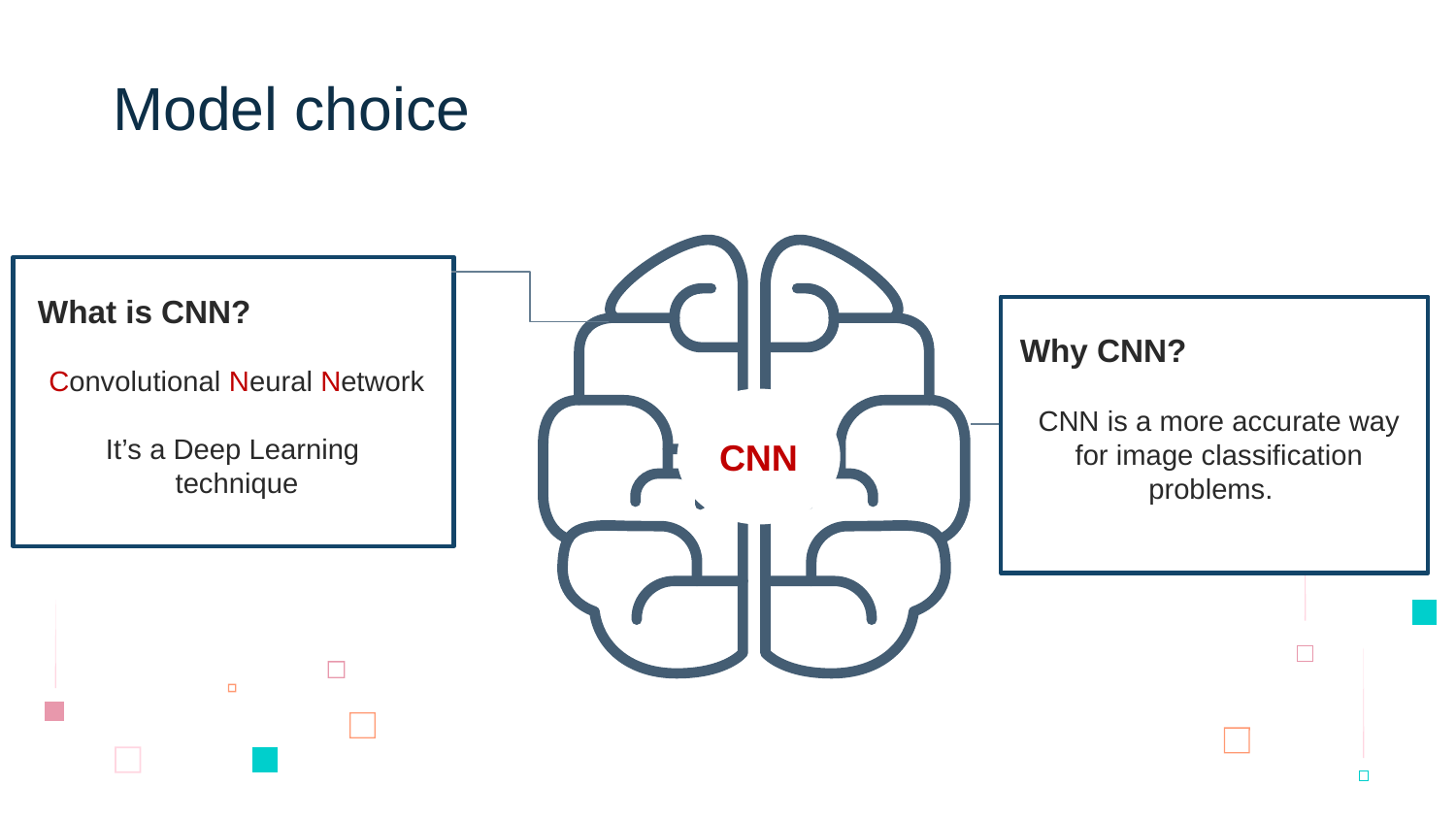

# Model choice

What is CNN?

Convolutional Neural Network

It’s a Deep Learning
technique

Why CNN?

CNN is a more accurate way for image classification problems.

CNN